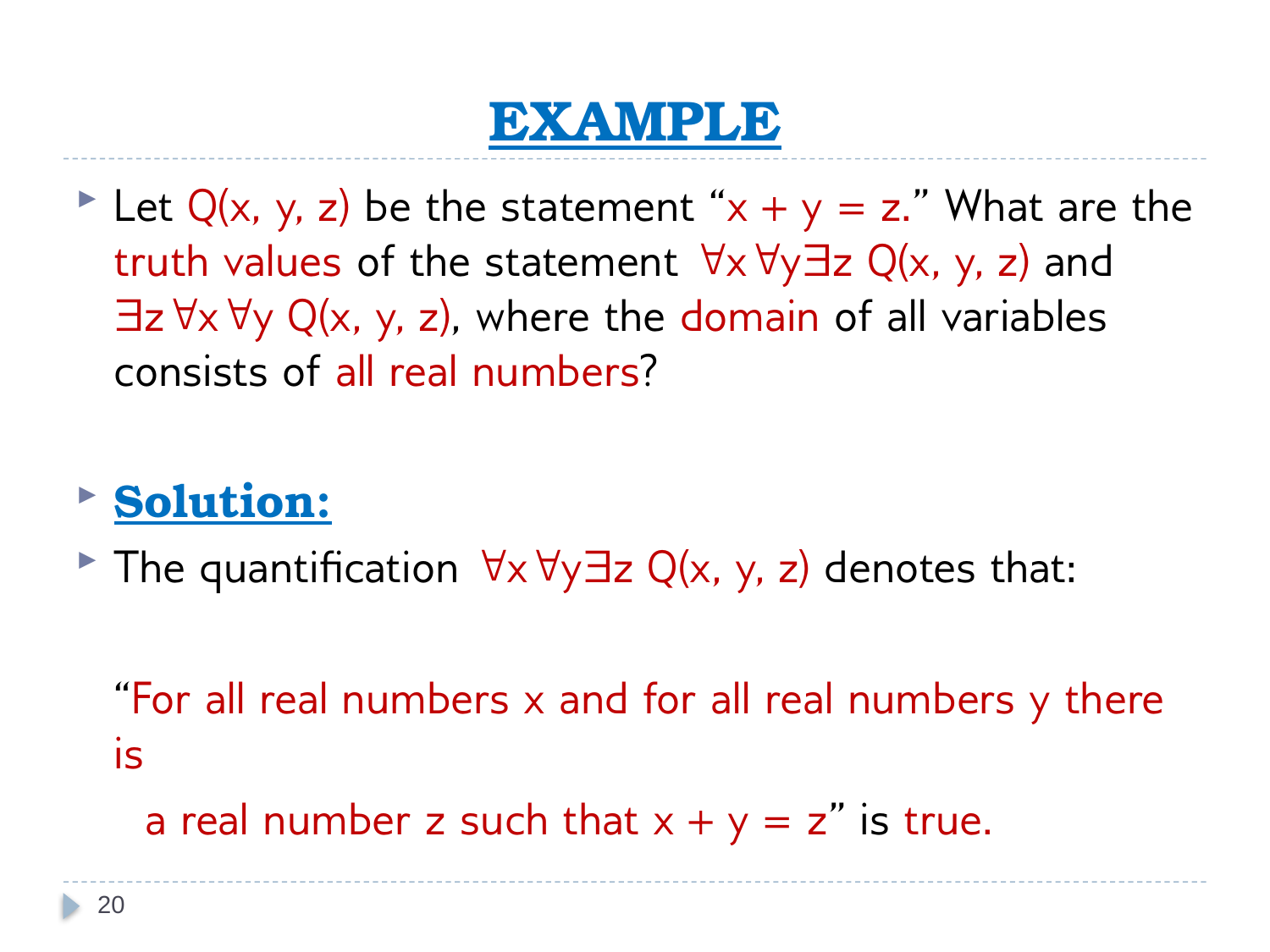

# EXAMPLE
Let Q(x, y, z) be the statement “x + y = z.” What are the truth values of the statement ∀x∀y∃z Q(x, y, z) and ∃z∀x∀y Q(x, y, z), where the domain of all variables consists of all real numbers?

Solution:
The quantification ∀x∀y∃z Q(x, y, z) denotes that:

	“For all real numbers x and for all real numbers y there is
     a real number z such that x + y = z” is true.

20